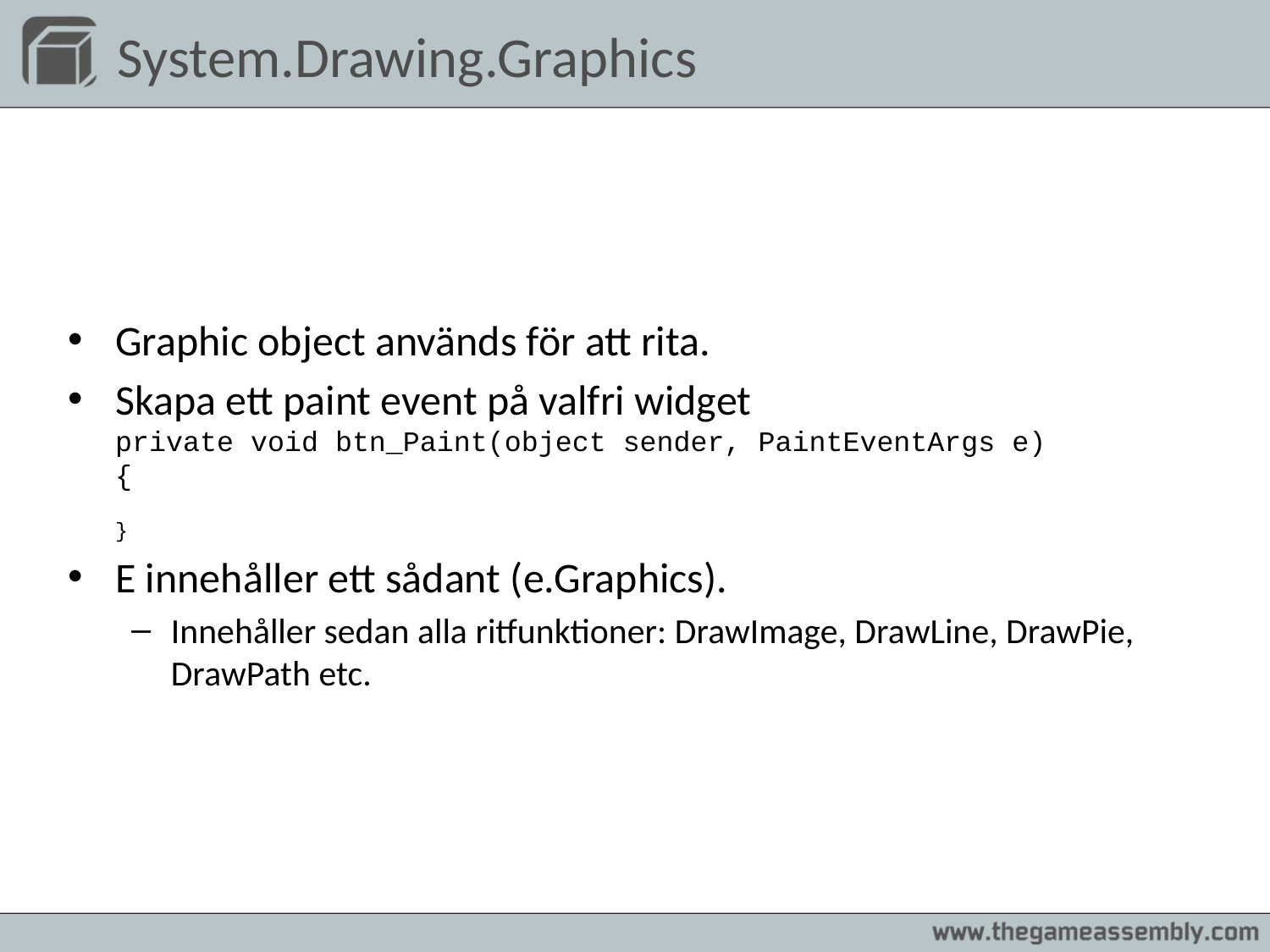

# System.Drawing.Graphics
Graphic object används för att rita.
Skapa ett paint event på valfri widget
private void btn_Paint(object sender, PaintEventArgs e)
{     
}
E innehåller ett sådant (e.Graphics).
Innehåller sedan alla ritfunktioner: DrawImage, DrawLine, DrawPie, DrawPath etc.